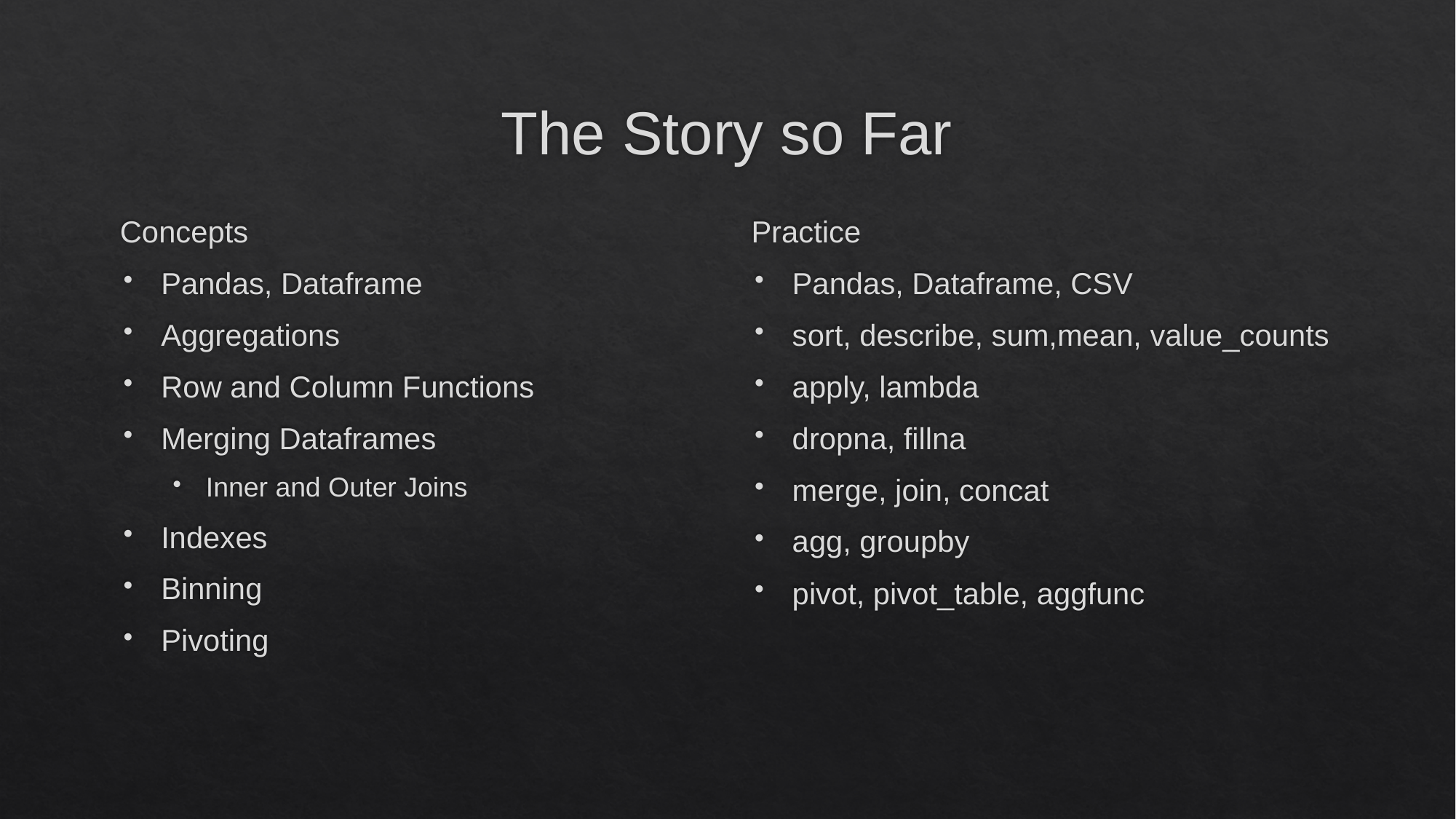

# The Story so Far
Concepts
Pandas, Dataframe
Aggregations
Row and Column Functions
Merging Dataframes
Inner and Outer Joins
Indexes
Binning
Pivoting

Practice
Pandas, Dataframe, CSV
sort, describe, sum,mean, value_counts
apply, lambda
dropna, fillna
merge, join, concat
agg, groupby
pivot, pivot_table, aggfunc